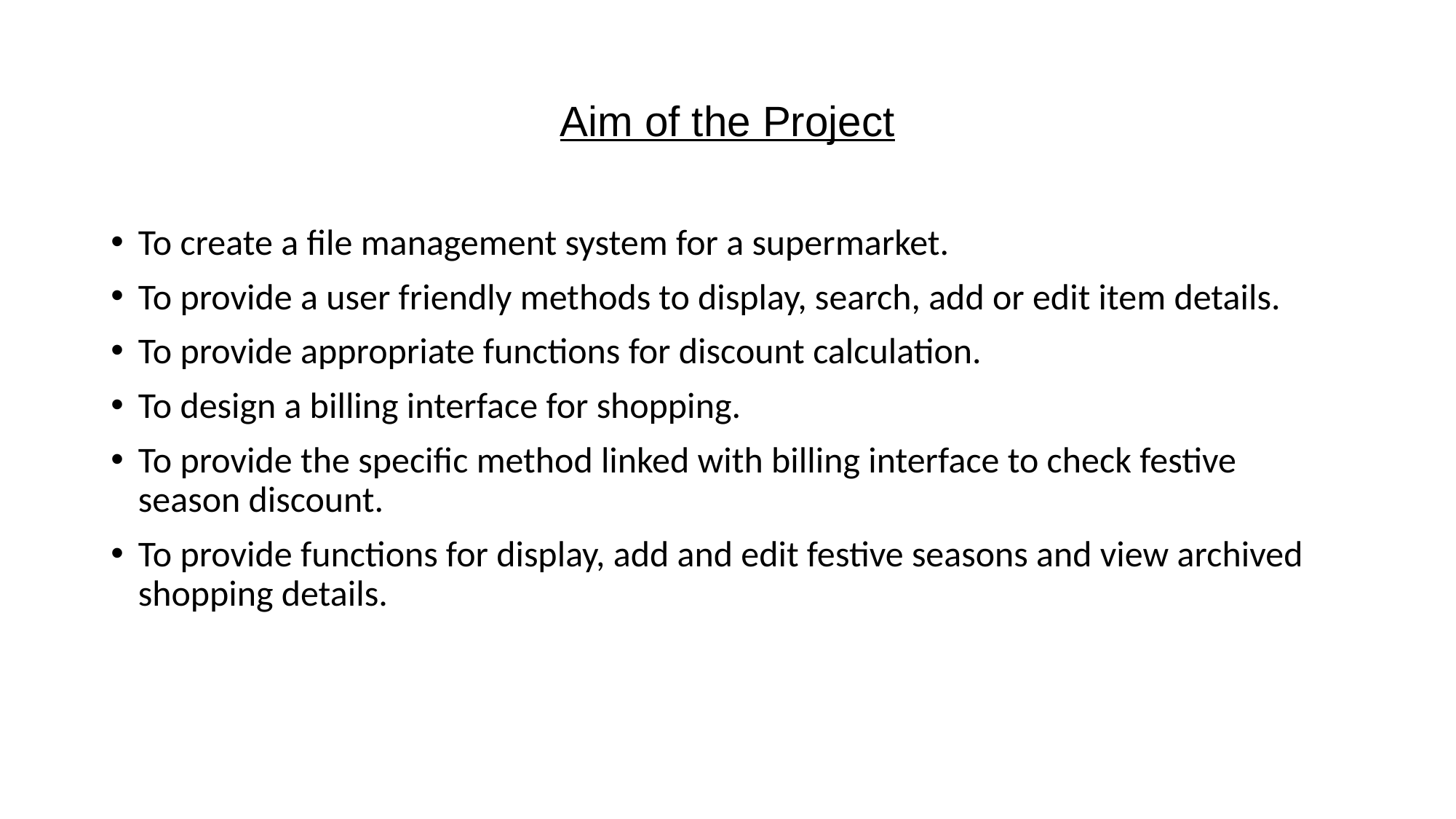

# Aim of the Project
To create a file management system for a supermarket.
To provide a user friendly methods to display, search, add or edit item details.
To provide appropriate functions for discount calculation.
To design a billing interface for shopping.
To provide the specific method linked with billing interface to check festive season discount.
To provide functions for display, add and edit festive seasons and view archived shopping details.